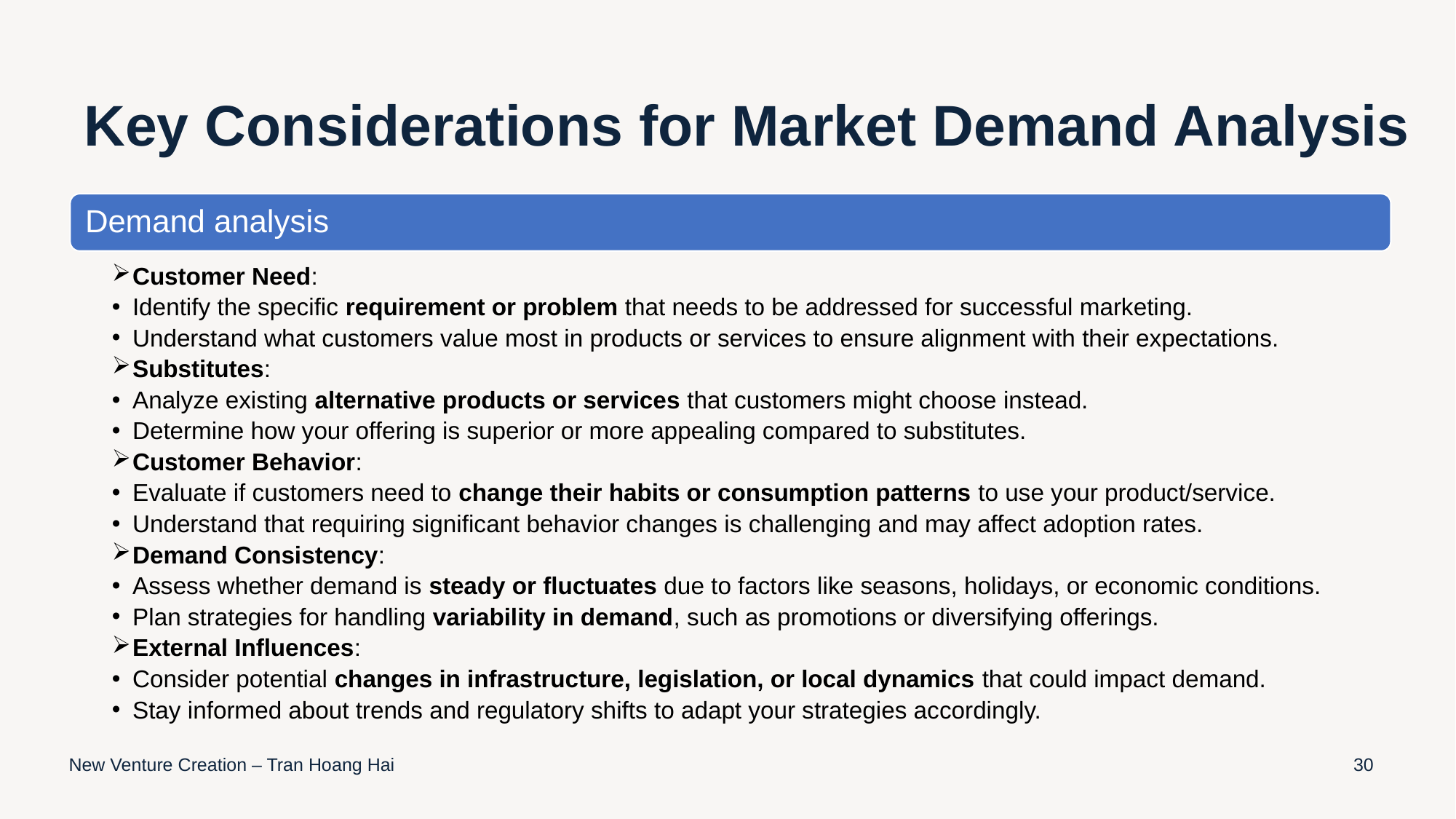

# Key Considerations for Market Demand Analysis
Demand analysis
Customer Need:
Identify the specific requirement or problem that needs to be addressed for successful marketing.
Understand what customers value most in products or services to ensure alignment with their expectations.
Substitutes:
Analyze existing alternative products or services that customers might choose instead.
Determine how your offering is superior or more appealing compared to substitutes.
Customer Behavior:
Evaluate if customers need to change their habits or consumption patterns to use your product/service.
Understand that requiring significant behavior changes is challenging and may affect adoption rates.
Demand Consistency:
Assess whether demand is steady or fluctuates due to factors like seasons, holidays, or economic conditions.
Plan strategies for handling variability in demand, such as promotions or diversifying offerings.
External Influences:
Consider potential changes in infrastructure, legislation, or local dynamics that could impact demand.
Stay informed about trends and regulatory shifts to adapt your strategies accordingly.

New Venture Creation – Tran Hoang Hai
30